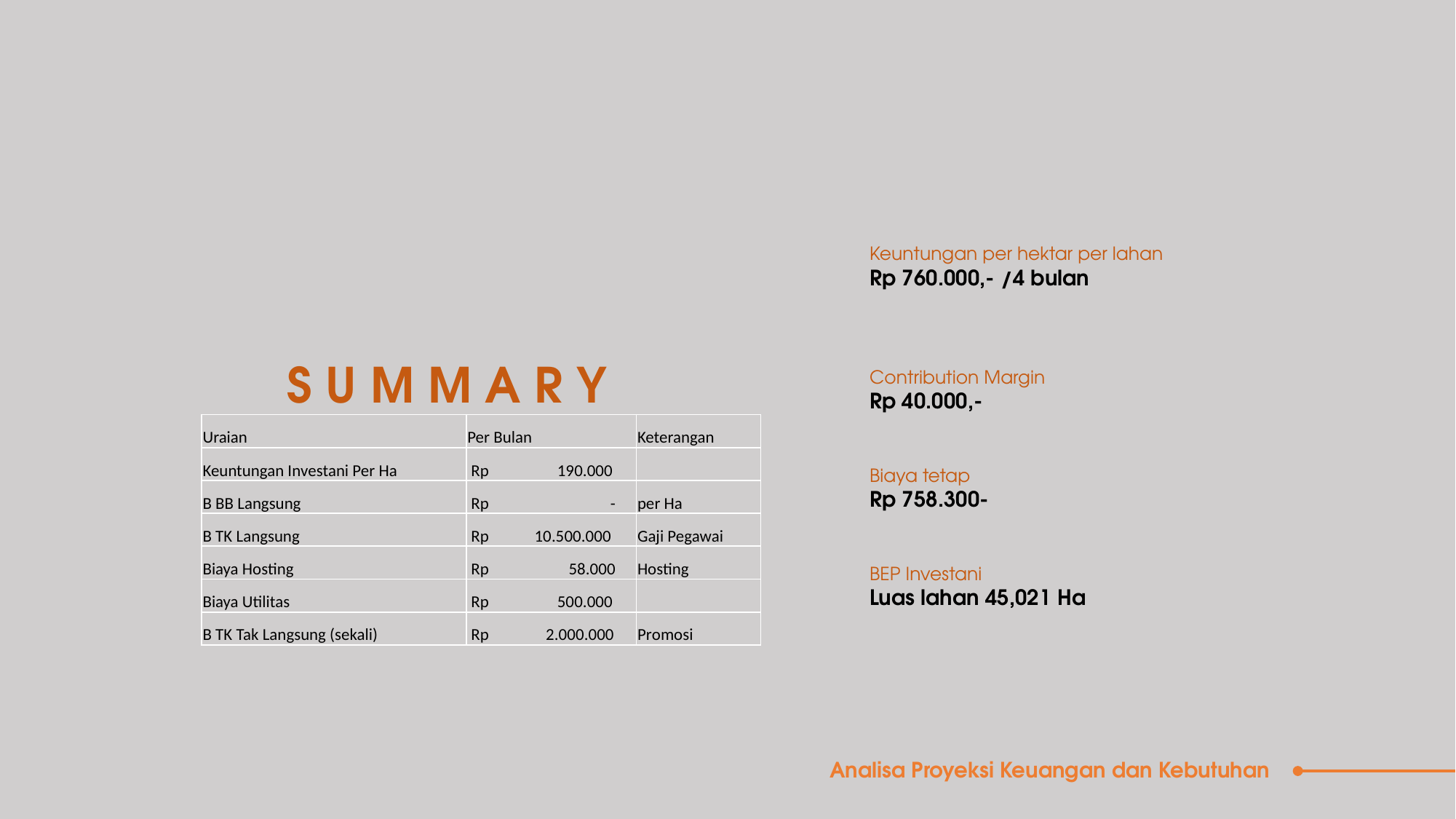

Keuntungan per hektar per lahan
Rp 760.000,- /4 bulan

Contribution Margin
Rp 40.000,-

Biaya tetap
Rp 758.300-

BEP Investani
Luas lahan 45,021 Ha
S U M M A R Y
| Uraian | Per Bulan | Keterangan |
| --- | --- | --- |
| Keuntungan Investani Per Ha | Rp 190.000 |  |
| B BB Langsung | Rp - | per Ha |
| B TK Langsung | Rp 10.500.000 | Gaji Pegawai |
| Biaya Hosting | Rp 58.000 | Hosting |
| Biaya Utilitas | Rp 500.000 |  |
| B TK Tak Langsung (sekali) | Rp 2.000.000 | Promosi |
Analisa Proyeksi Keuangan dan Kebutuhan